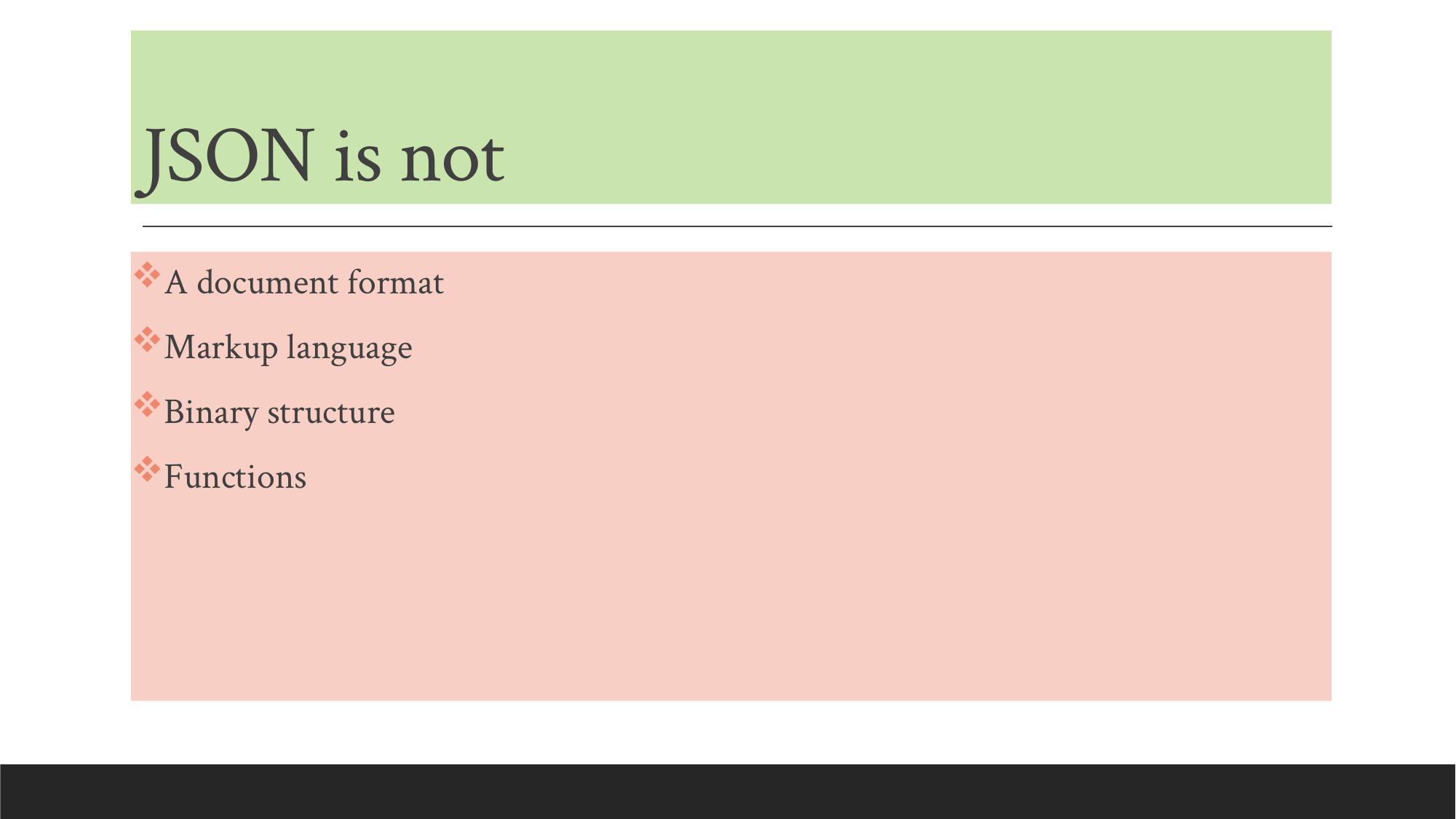

# JSON is not
A document format
Markup language
Binary structure
Functions